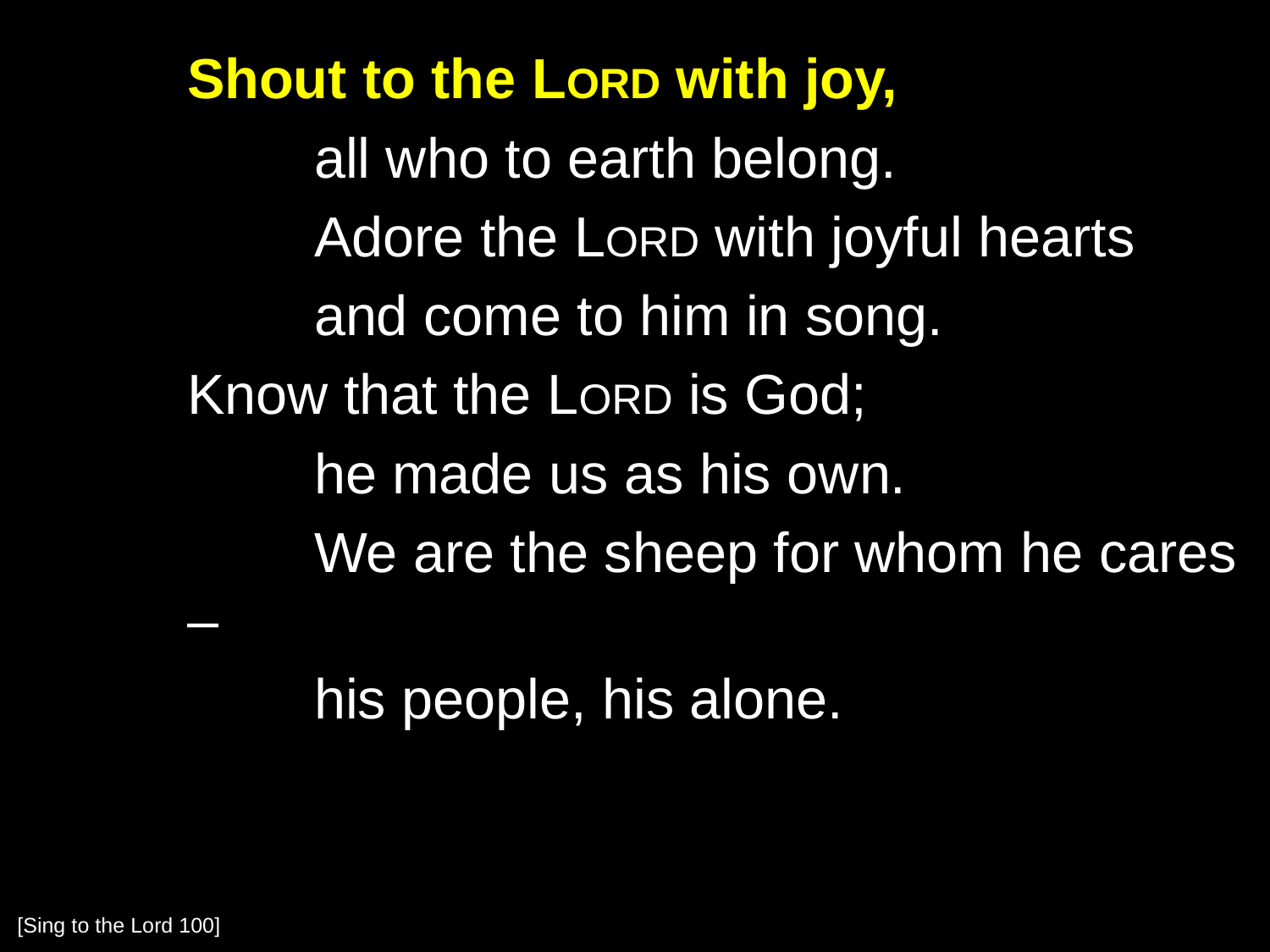

Shout to the Lord with joy,
		all who to earth belong.
		Adore the Lord with joyful hearts
		and come to him in song.
	Know that the Lord is God;
		he made us as his own.
		We are the sheep for whom he cares –
		his people, his alone.
[Sing to the Lord 100]